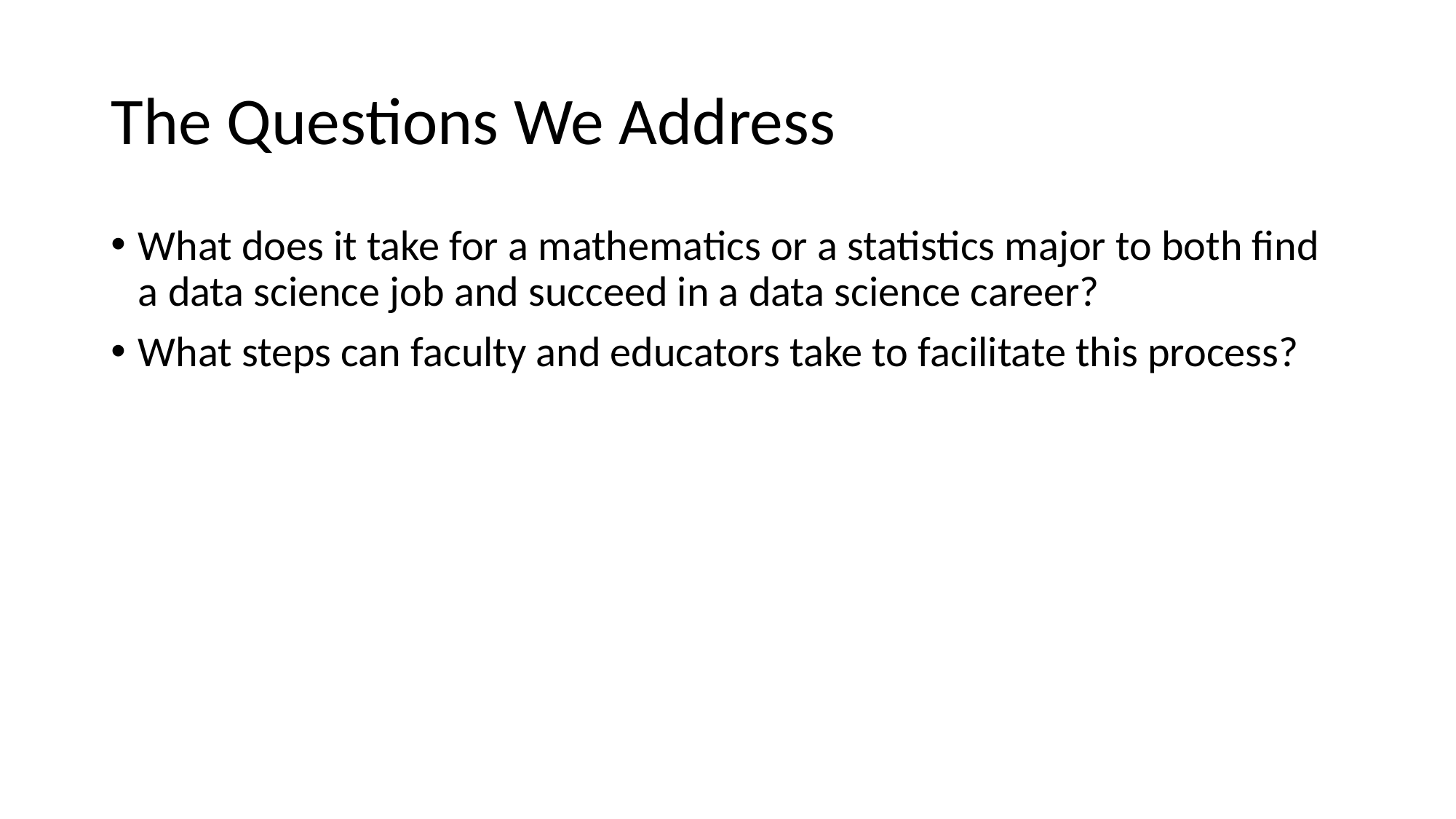

# The Questions We Address
What does it take for a mathematics or a statistics major to both find  a data science job and succeed in a data science career?
What steps can faculty and educators take to facilitate this process?